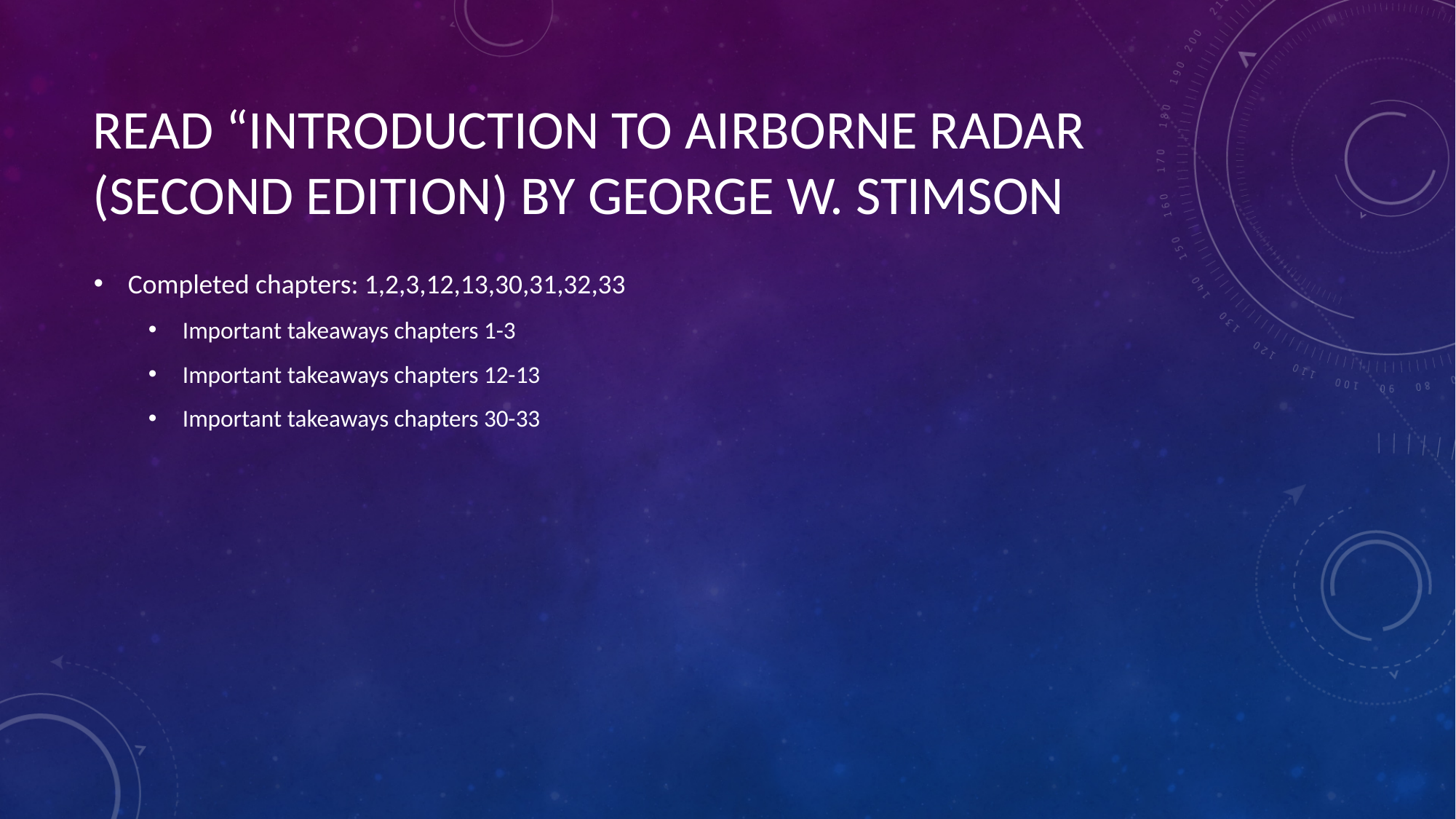

# Read “Introduction to Airborne Radar (Second Edition) by George W. Stimson
Completed chapters: 1,2,3,12,13,30,31,32,33
Important takeaways chapters 1-3
Important takeaways chapters 12-13
Important takeaways chapters 30-33